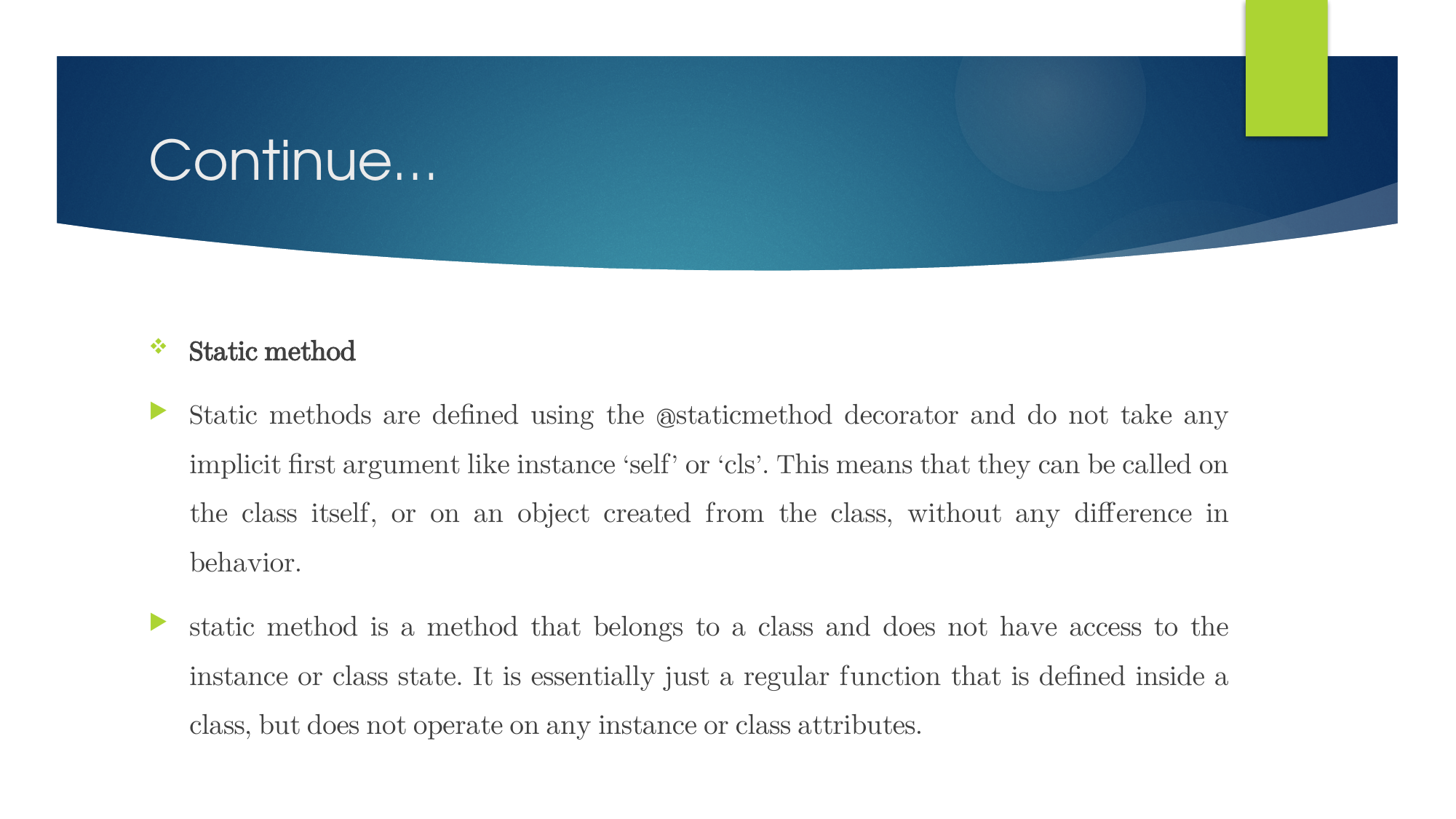

# Continue…
Static method
Static methods are defined using the @staticmethod decorator and do not take any implicit first argument like instance ‘self’ or ‘cls’. This means that they can be called on the class itself, or on an object created from the class, without any difference in behavior.
static method is a method that belongs to a class and does not have access to the instance or class state. It is essentially just a regular function that is defined inside a class, but does not operate on any instance or class attributes.